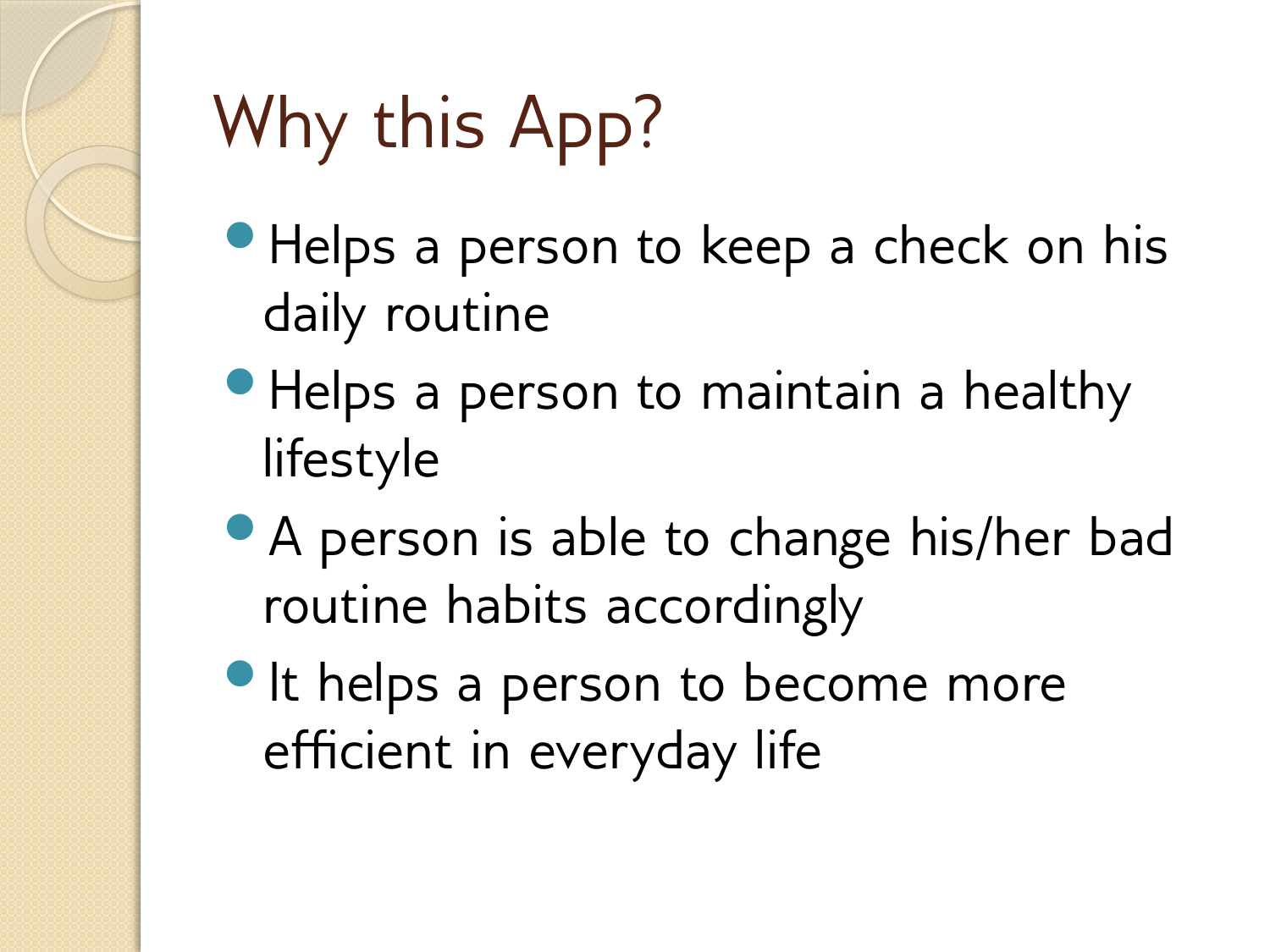

# Why this App?
Helps a person to keep a check on his daily routine
Helps a person to maintain a healthy lifestyle
A person is able to change his/her bad routine habits accordingly
It helps a person to become more efficient in everyday life